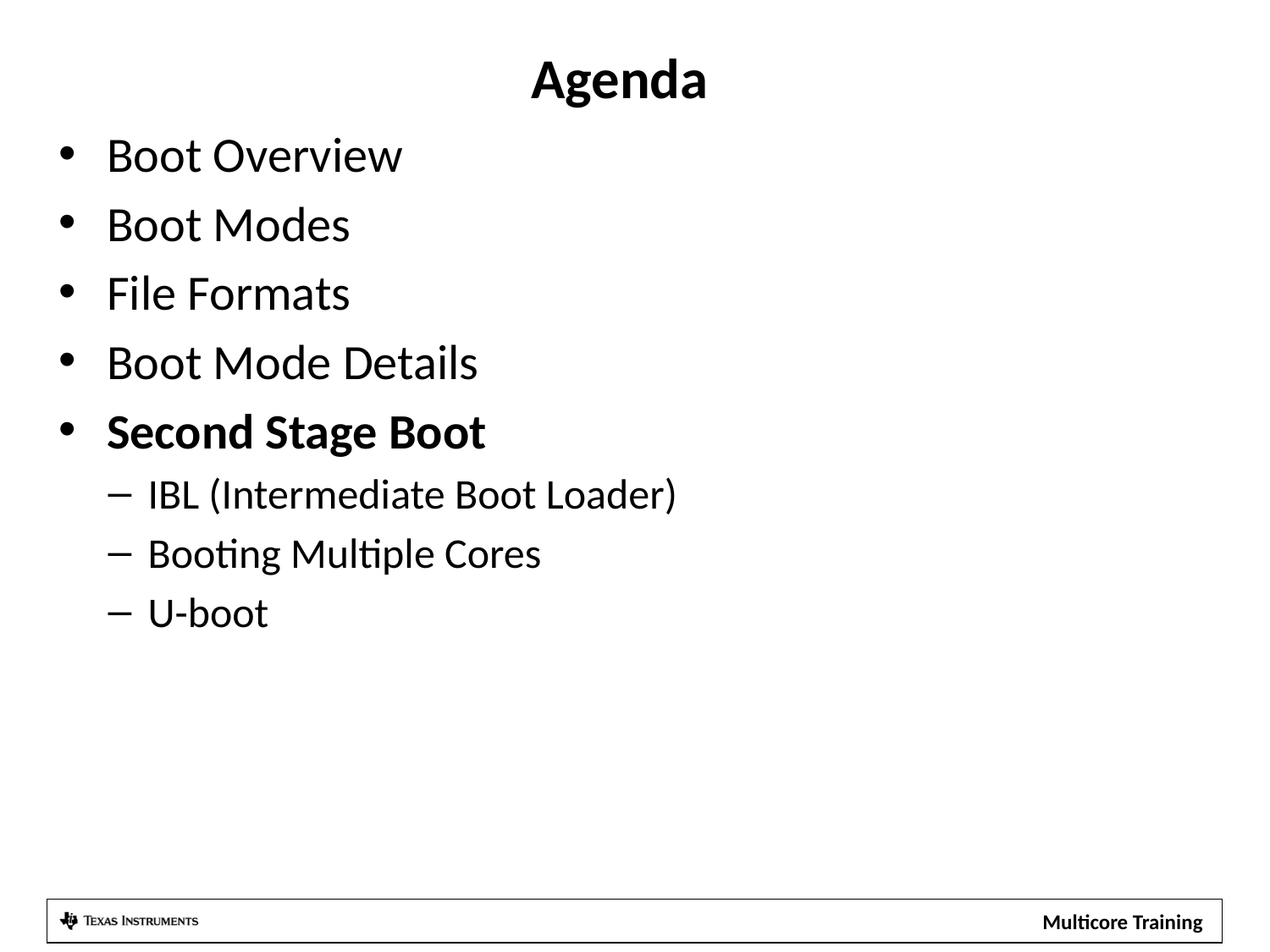

# Agenda
Boot Overview
Boot Modes
File Formats
Boot Mode Details
Second Stage Boot
IBL (Intermediate Boot Loader)
Booting Multiple Cores
U-boot